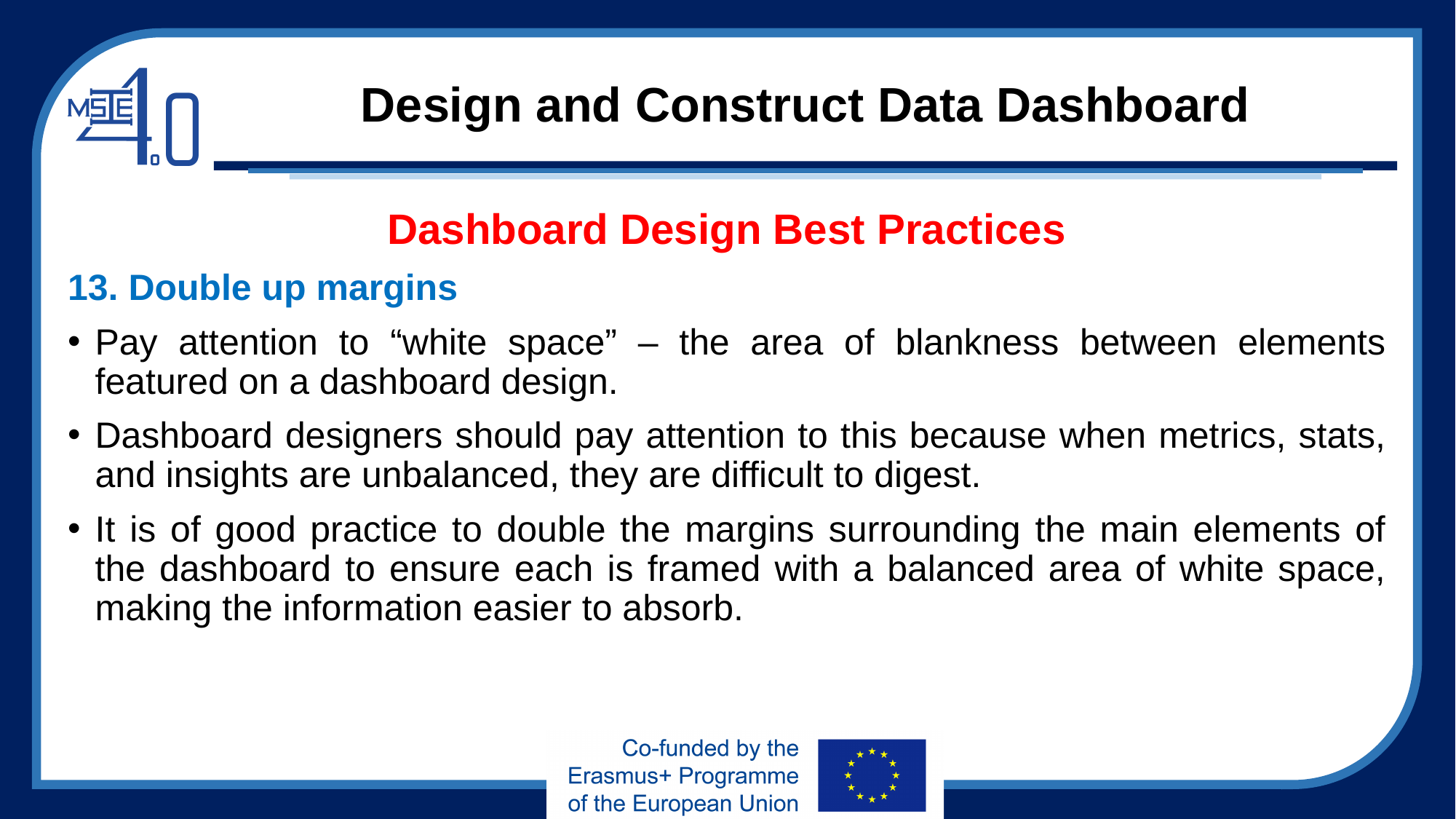

# Design and Construct Data Dashboard
Dashboard Design Best Practices
13. Double up margins
Pay attention to “white space” – the area of blankness between elements featured on a dashboard design.
Dashboard designers should pay attention to this because when metrics, stats, and insights are unbalanced, they are difficult to digest.
It is of good practice to double the margins surrounding the main elements of the dashboard to ensure each is framed with a balanced area of white space, making the information easier to absorb.